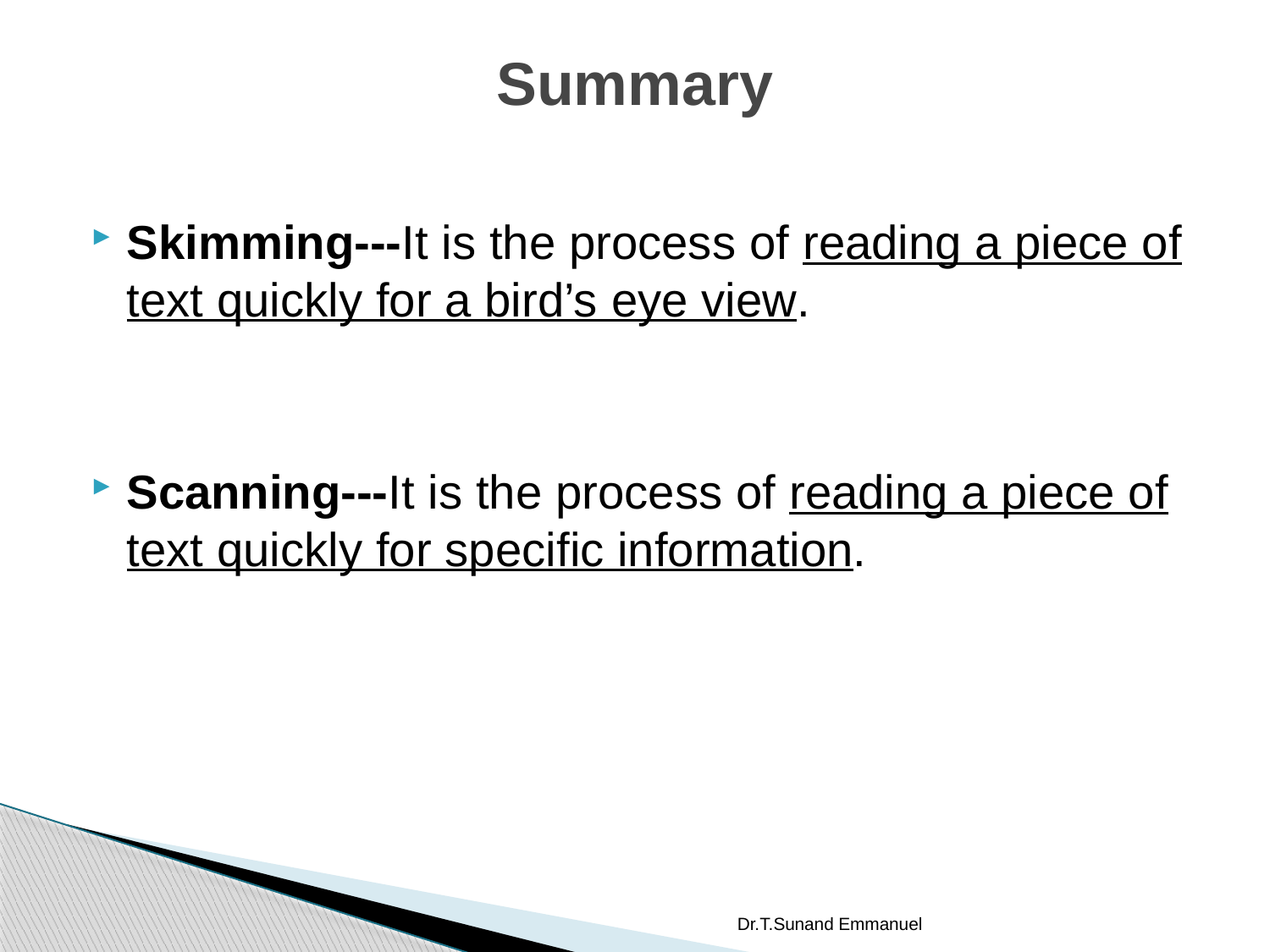

# Summary
Skimming---It is the process of reading a piece of text quickly for a bird’s eye view.

Scanning---It is the process of reading a piece of text quickly for specific information.

Dr.T.Sunand Emmanuel